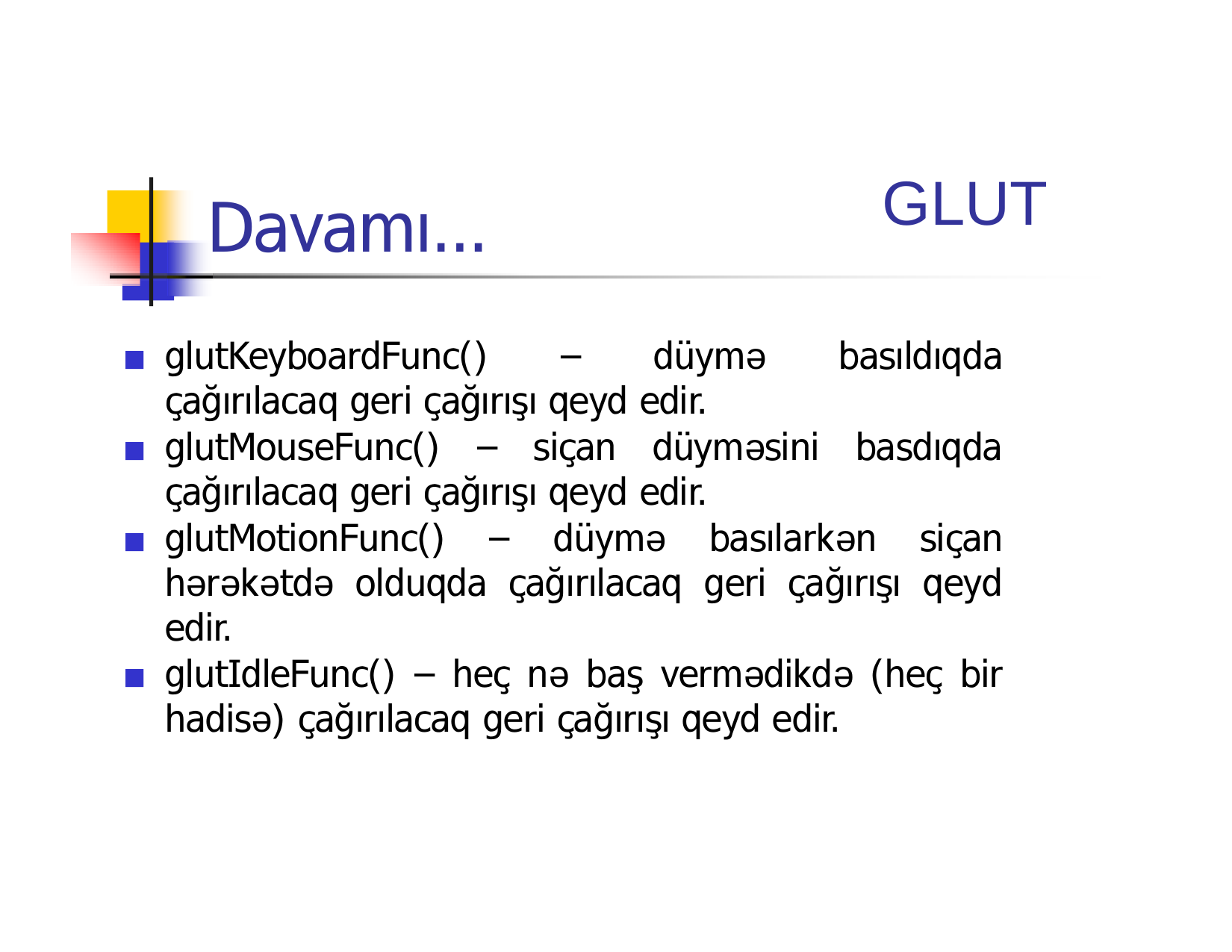

# GLUT
Davamı…

glutKeyboardFunc() – düymə basıldıqda çağırılacaq geri çağırışı qeyd edir.
glutMouseFunc() – siçan düyməsini basdıqda çağırılacaq geri çağırışı qeyd edir.
glutMotionFunc() – düymə basılarkən siçan hərəkətdə olduqda çağırılacaq geri çağırışı qeyd edir.
glutIdleFunc() – heç nə baş vermədikdə (heç bir hadisə) çağırılacaq geri çağırışı qeyd edir.